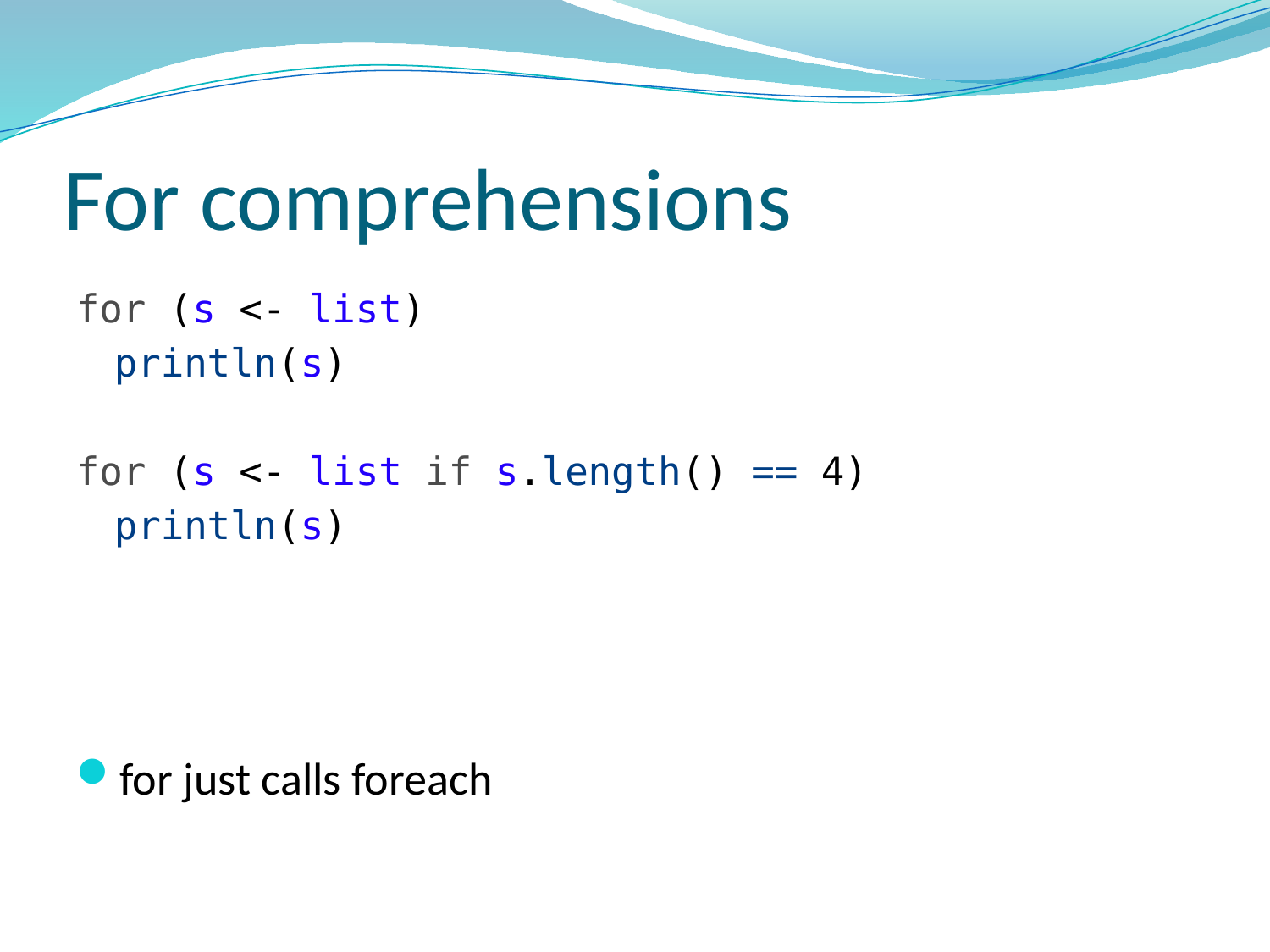

# For comprehensions
for (s <- list)
	println(s)

for (s <- list if s.length() == 4)
	println(s)

for just calls foreach